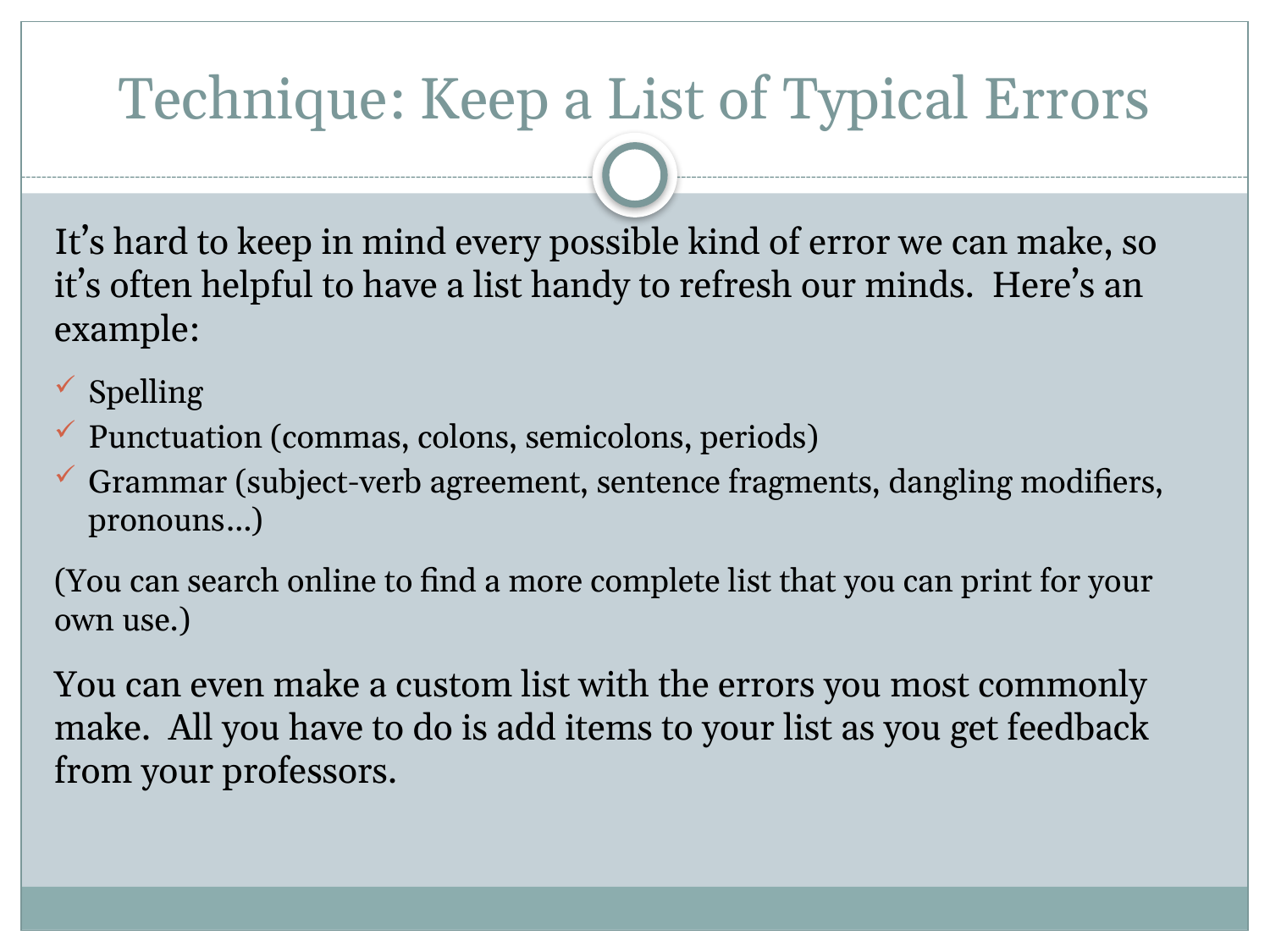

# Technique: Keep a List of Typical Errors
It’s hard to keep in mind every possible kind of error we can make, so it’s often helpful to have a list handy to refresh our minds.  Here’s an example:
Spelling
Punctuation (commas, colons, semicolons, periods)
Grammar (subject-verb agreement, sentence fragments, dangling modifiers, pronouns…)
(You can search online to find a more complete list that you can print for your own use.)
You can even make a custom list with the errors you most commonly make.  All you have to do is add items to your list as you get feedback from your professors.